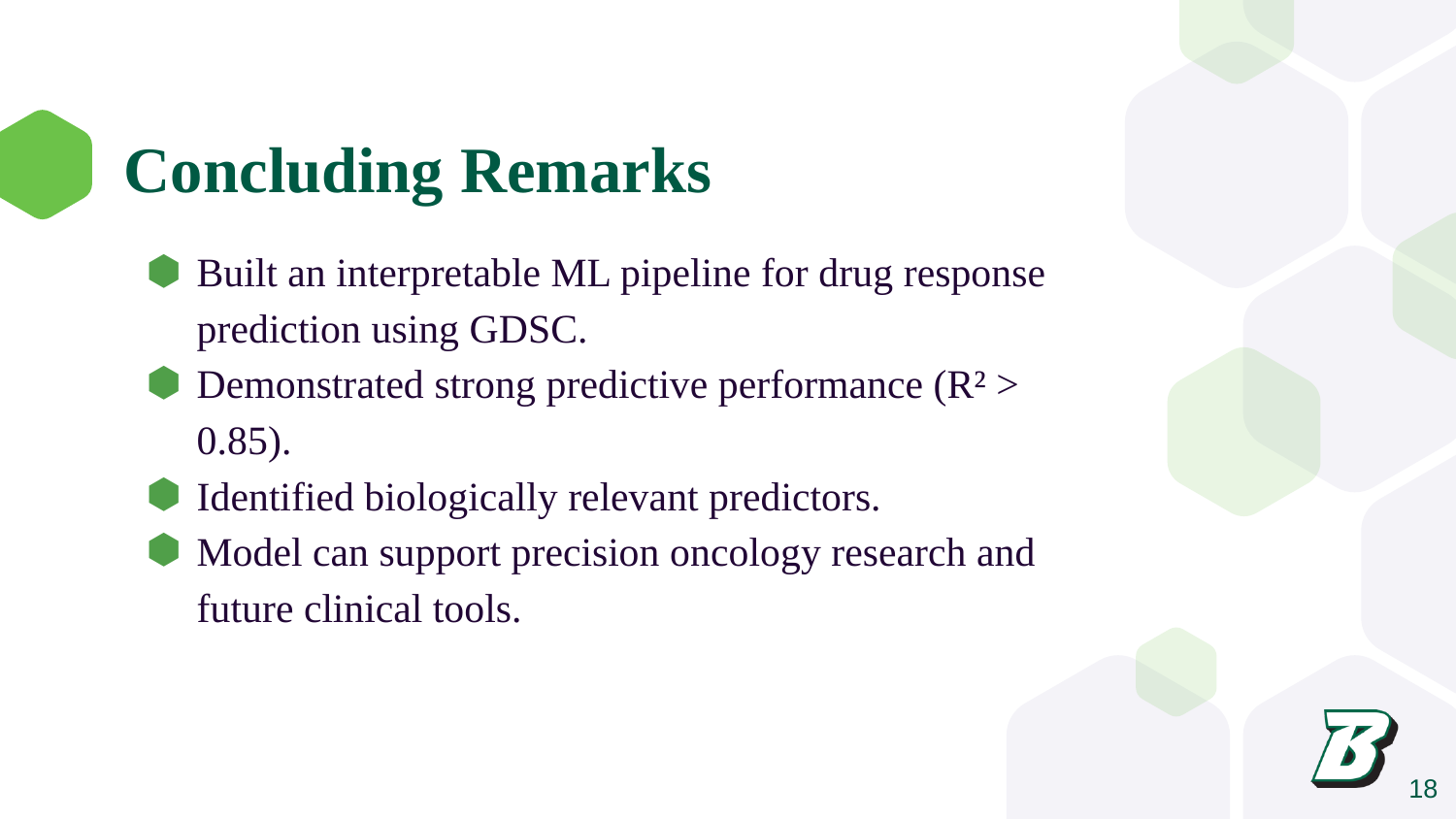

# Concluding Remarks
Built an interpretable ML pipeline for drug response prediction using GDSC.
Demonstrated strong predictive performance (R² > 0.85).
Identified biologically relevant predictors.
Model can support precision oncology research and future clinical tools.

18